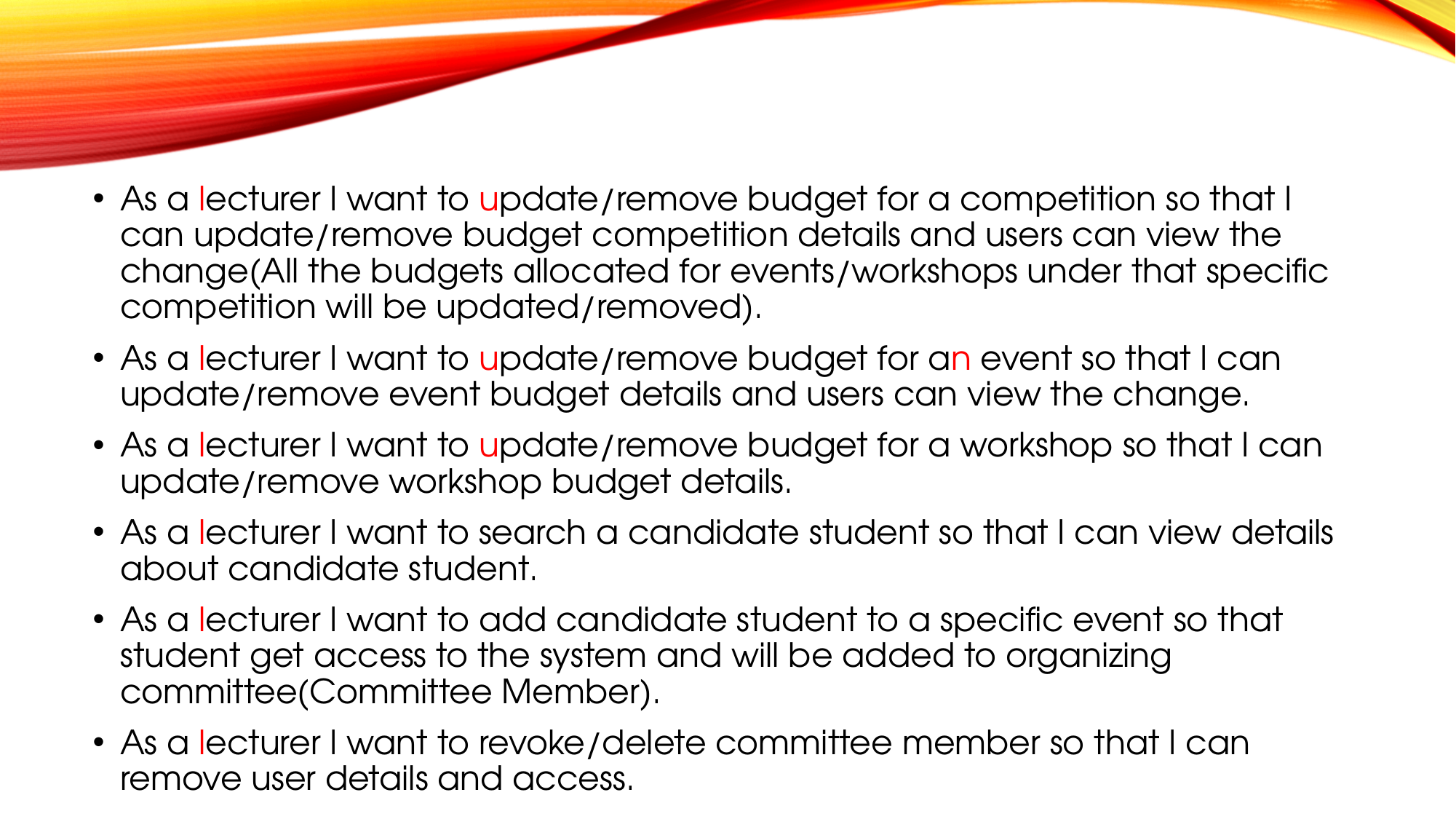

#
As a lecturer I want to update/remove budget for a competition so that I can update/remove budget competition details and users can view the change(All the budgets allocated for events/workshops under that specific competition will be updated/removed).
As a lecturer I want to update/remove budget for an event so that I can update/remove event budget details and users can view the change.
As a lecturer I want to update/remove budget for a workshop so that I can update/remove workshop budget details.
As a lecturer I want to search a candidate student so that I can view details about candidate student.
As a lecturer I want to add candidate student to a specific event so that student get access to the system and will be added to organizing committee(Committee Member).
As a lecturer I want to revoke/delete committee member so that I can remove user details and access.